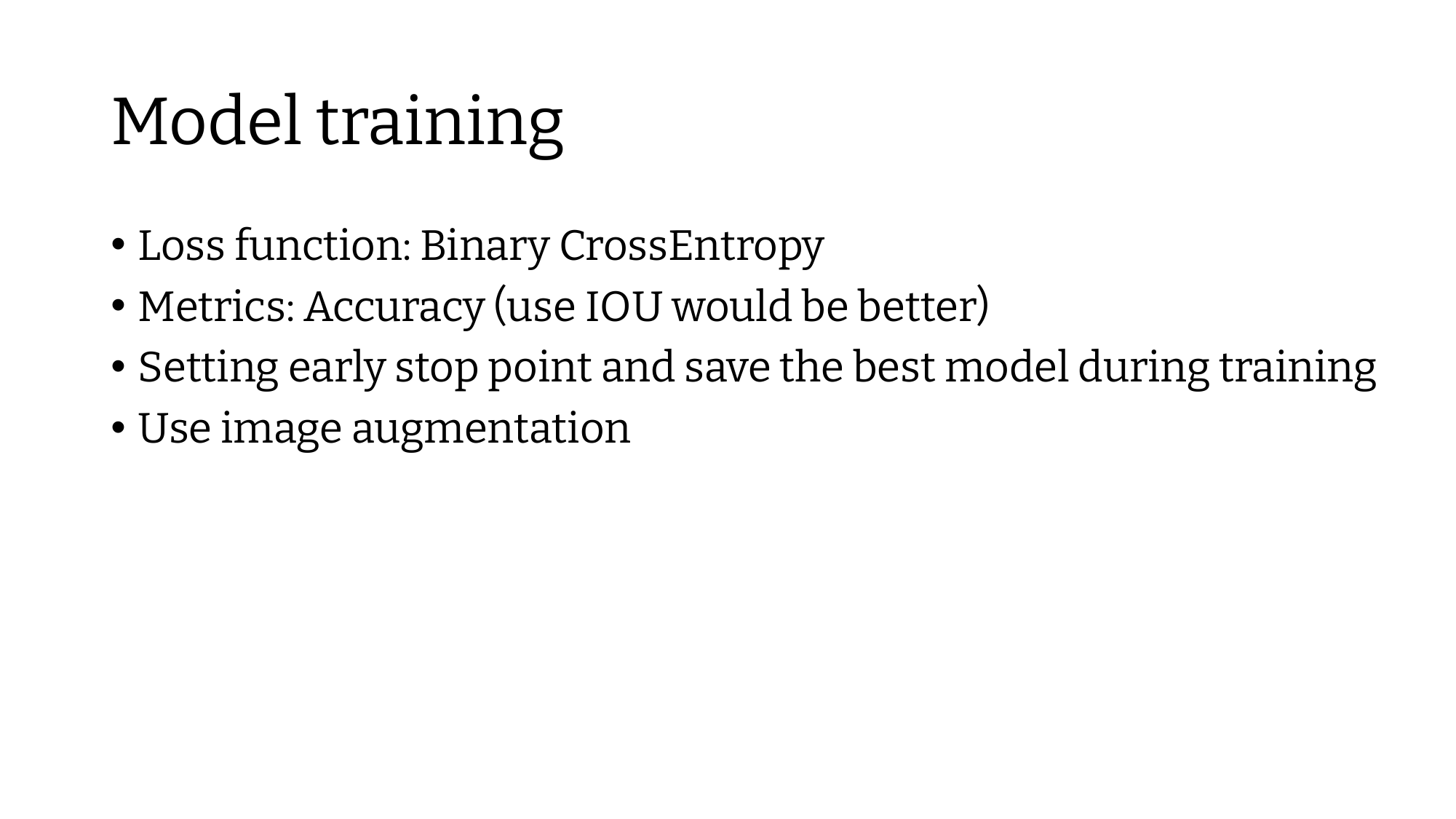

# Model training
Loss function: Binary CrossEntropy
Metrics: Accuracy (use IOU would be better)
Setting early stop point and save the best model during training
Use image augmentation